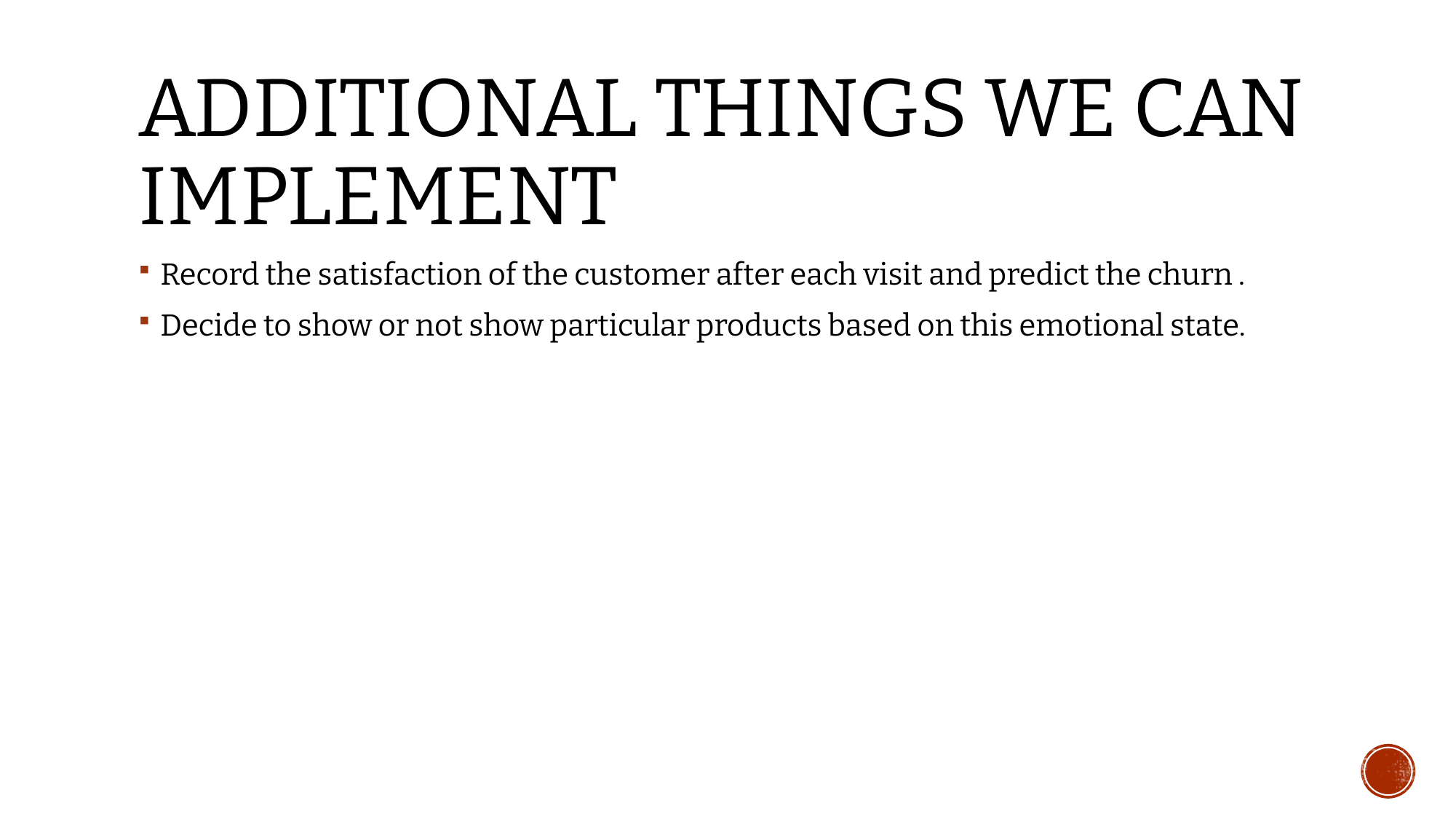

# Additional things WE CAN implement
Record the satisfaction of the customer after each visit and predict the churn .
Decide to show or not show particular products based on this emotional state.